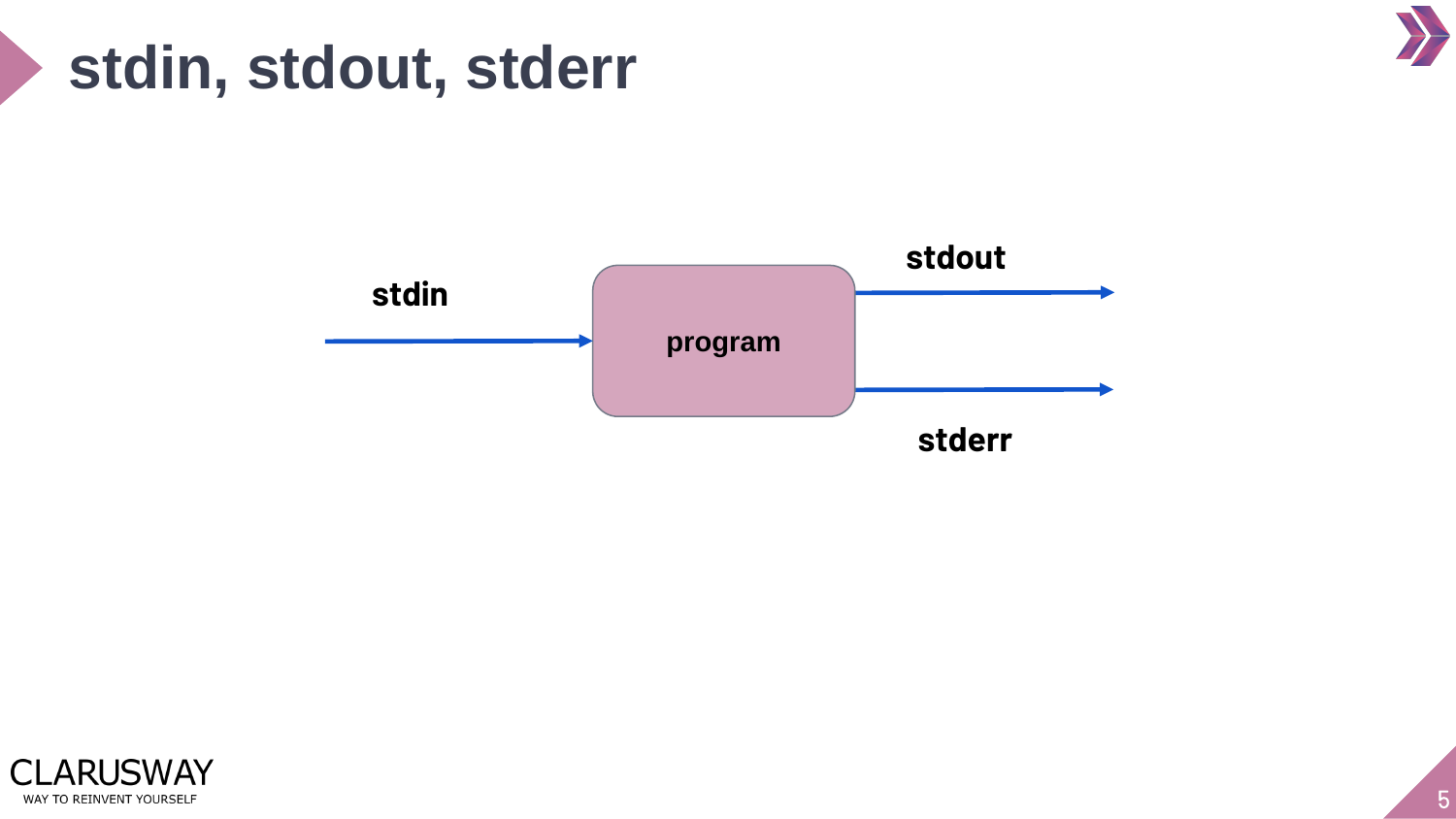

# stdin, stdout, stderr
stdout
stdin
program
stderr
5